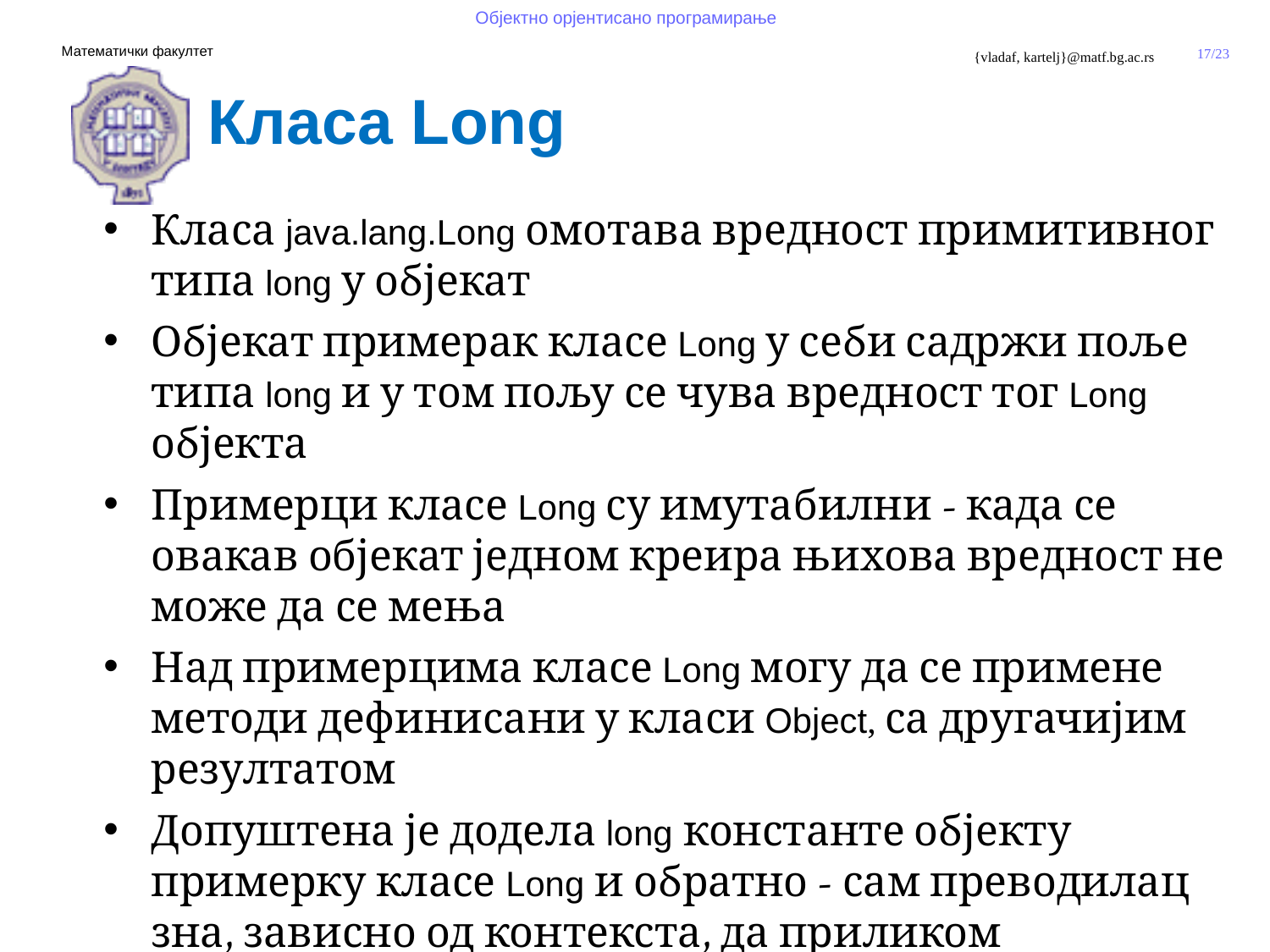

Класа Long

Класа java.lang.Long омотава вредност примитивног типа long у објекат
Објекат примерак класе Long у себи садржи поље типа long и у том пољу се чува вредност тог Long објекта
Примерци класе Long су имутабилни - када се овакав објекат једном креира њихова вредност не може да се мења
Над примерцима класе Long могу да се примене методи дефинисани у класи Object, са другачијим резултатом
Допуштена је додела long константе објекту примерку класе Long и обратно - сам преводилац зна, зависно од контекста, да приликом превођења у бајт-код уметне наредбе за конверзију
Операције над примитивним типом long су брже од операција над имутабилним примерцима класе Long